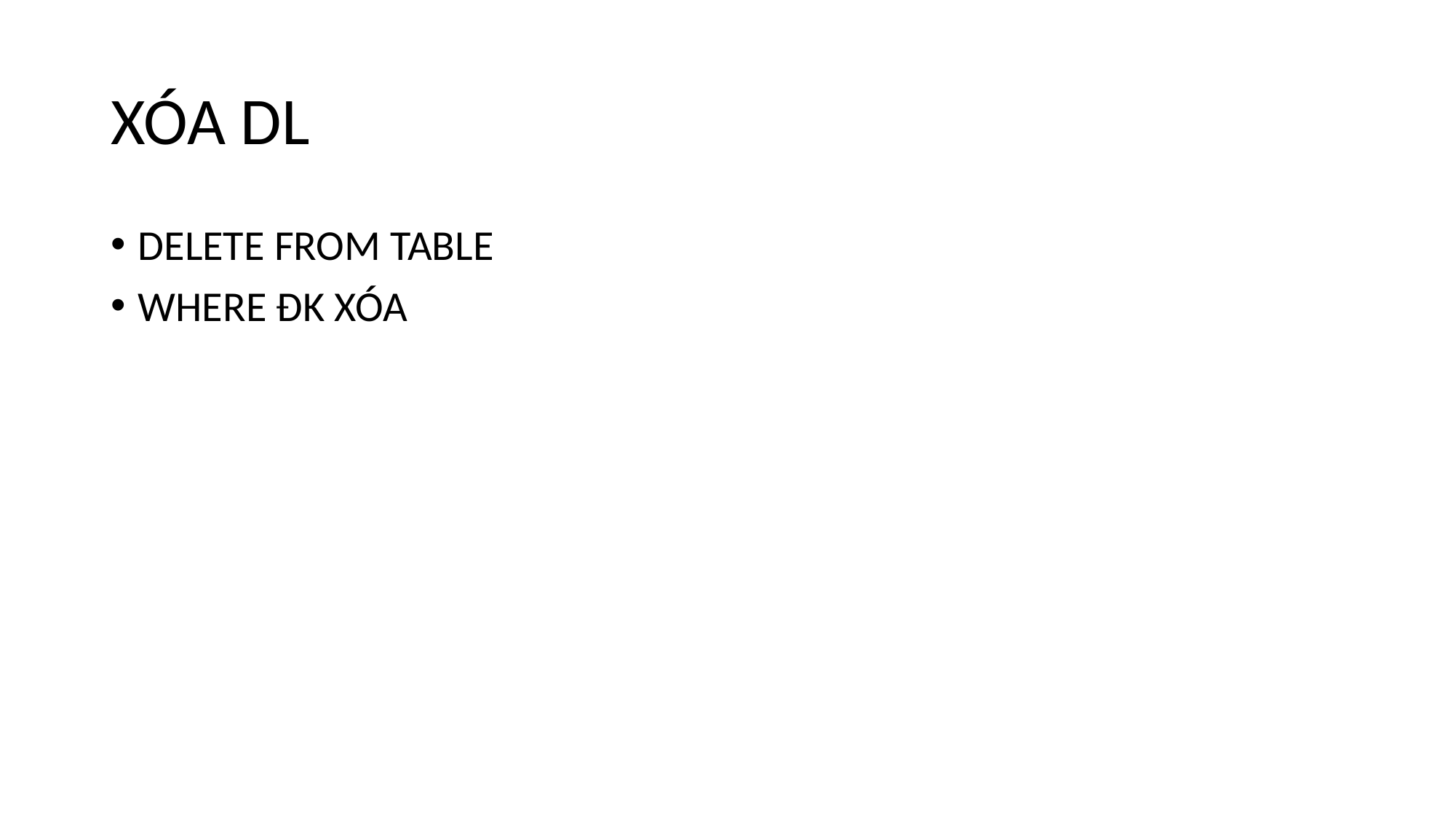

# XÓA DL
DELETE FROM TABLE
WHERE ĐK XÓA